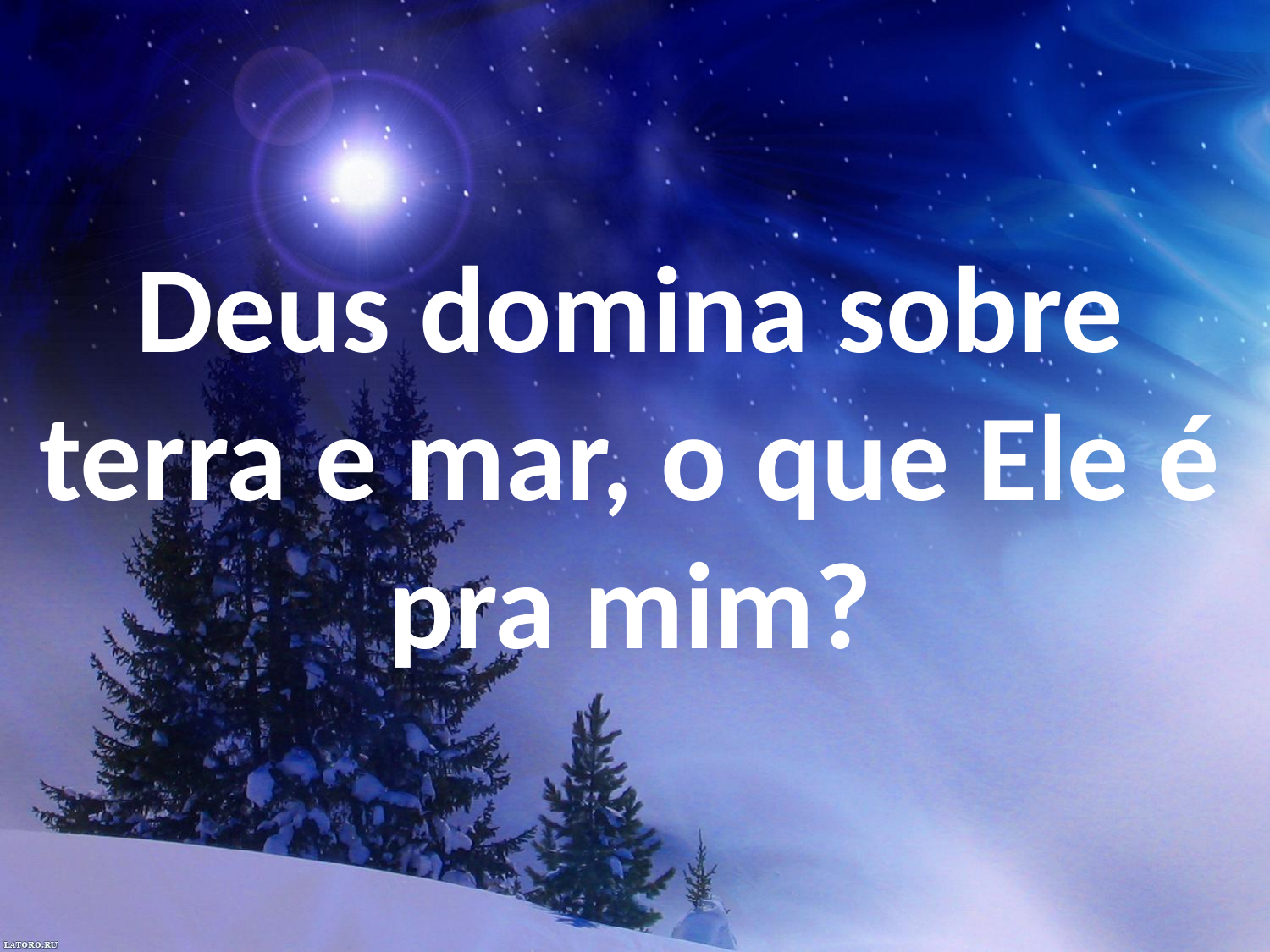

Deus domina sobre terra e mar, o que Ele é pra mim?